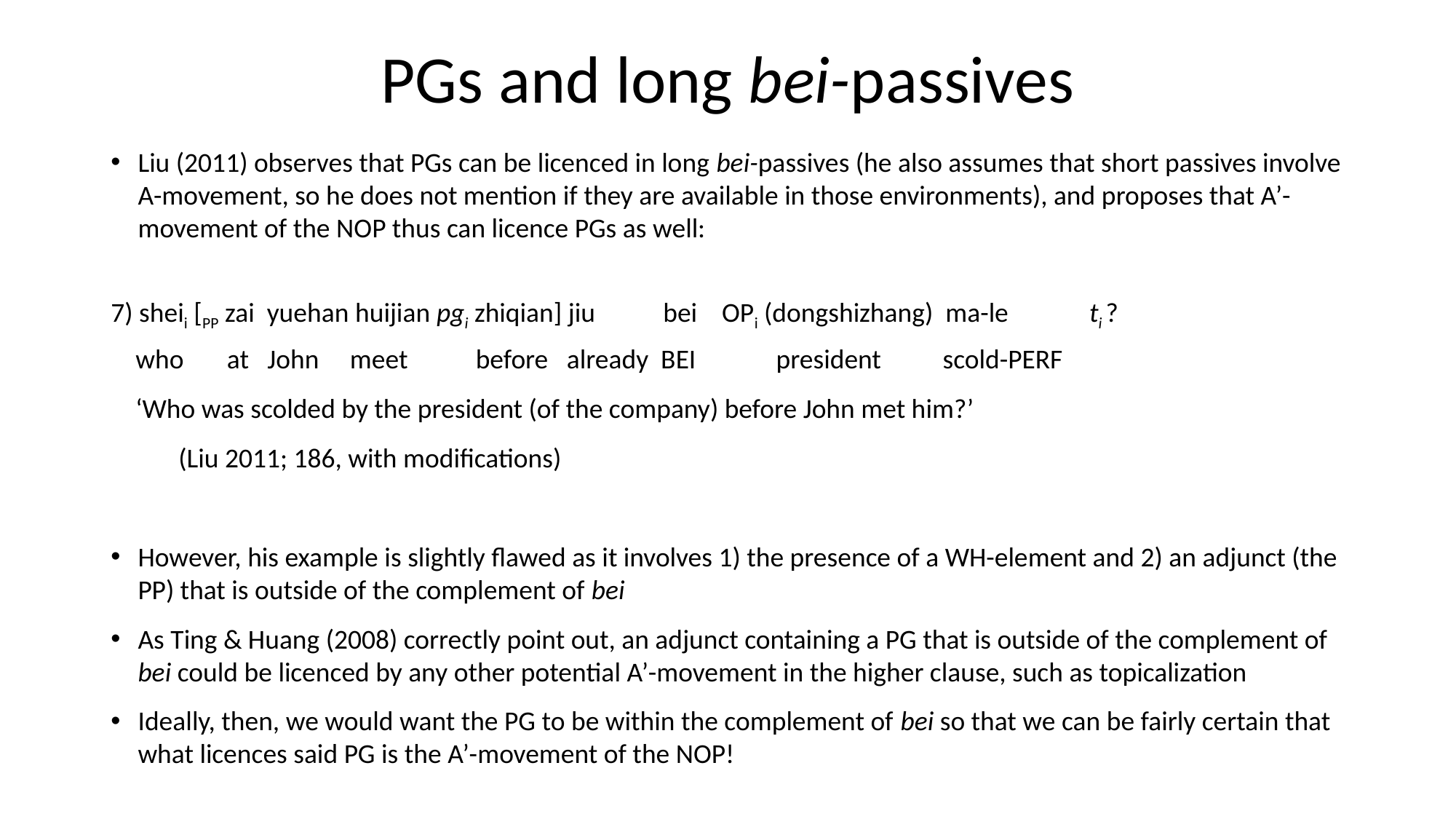

# PGs and long bei-passives
Liu (2011) observes that PGs can be licenced in long bei-passives (he also assumes that short passives involve A-movement, so he does not mention if they are available in those environments), and proposes that A’-movement of the NOP thus can licence PGs as well:

7) sheii [PP zai  yuehan huijian pgi zhiqian] jiu           bei    OPi (dongshizhang)  ma-le             ti ?
    who       at   John     meet           before   already  BEI             president          scold-PERF
    ‘Who was scolded by the president (of the company) before John met him?’
							(Liu 2011; 186, with modifications)

However, his example is slightly flawed as it involves 1) the presence of a WH-element and 2) an adjunct (the PP) that is outside of the complement of bei
As Ting & Huang (2008) correctly point out, an adjunct containing a PG that is outside of the complement of bei could be licenced by any other potential A’-movement in the higher clause, such as topicalization
Ideally, then, we would want the PG to be within the complement of bei so that we can be fairly certain that what licences said PG is the A’-movement of the NOP!